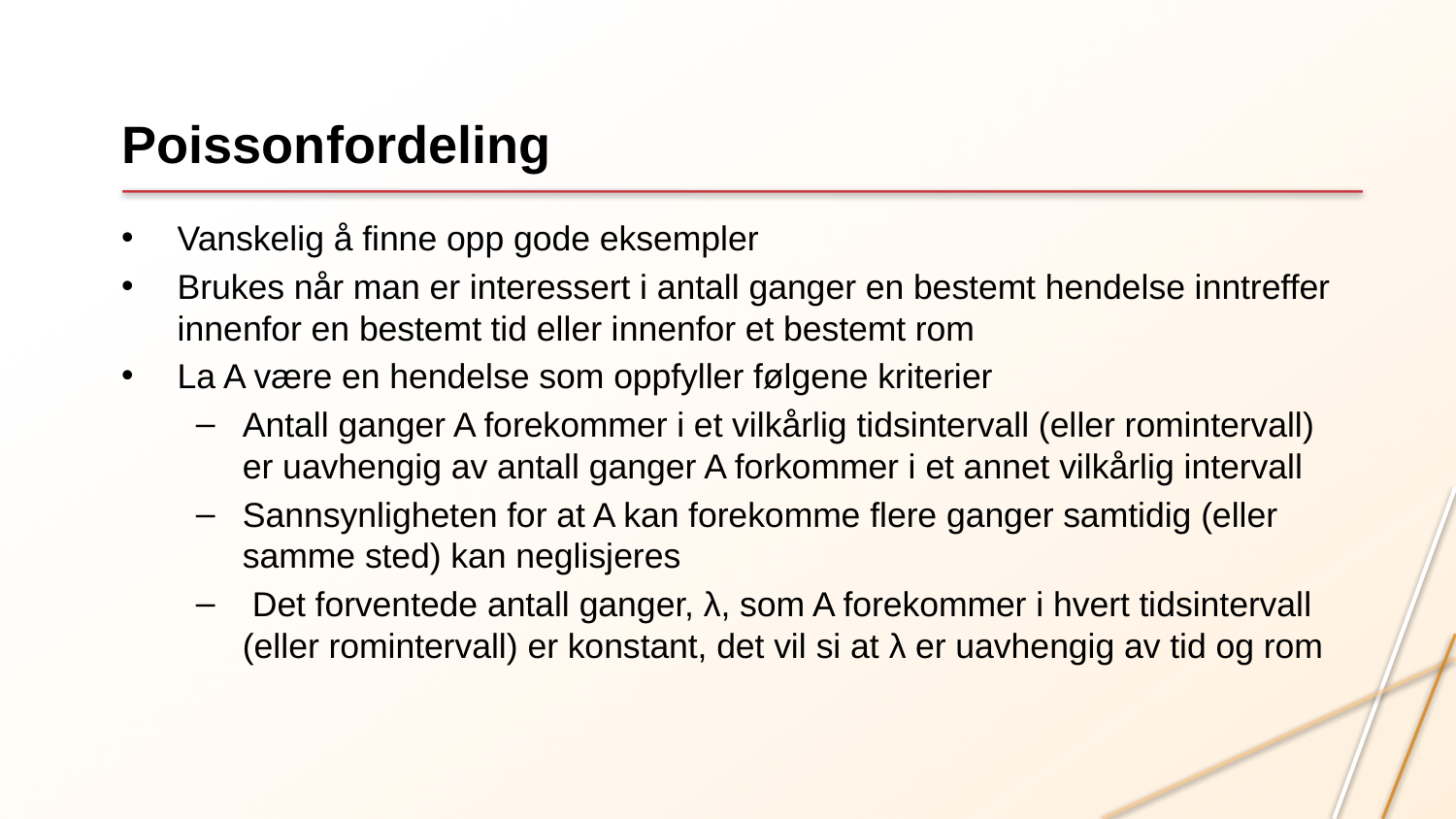

# Poissonfordeling
Vanskelig å finne opp gode eksempler
Brukes når man er interessert i antall ganger en bestemt hendelse inntreffer innenfor en bestemt tid eller innenfor et bestemt rom
La A være en hendelse som oppfyller følgene kriterier
Antall ganger A forekommer i et vilkårlig tidsintervall (eller romintervall) er uavhengig av antall ganger A forkommer i et annet vilkårlig intervall
Sannsynligheten for at A kan forekomme flere ganger samtidig (eller samme sted) kan neglisjeres
 Det forventede antall ganger, λ, som A forekommer i hvert tidsintervall (eller romintervall) er konstant, det vil si at λ er uavhengig av tid og rom